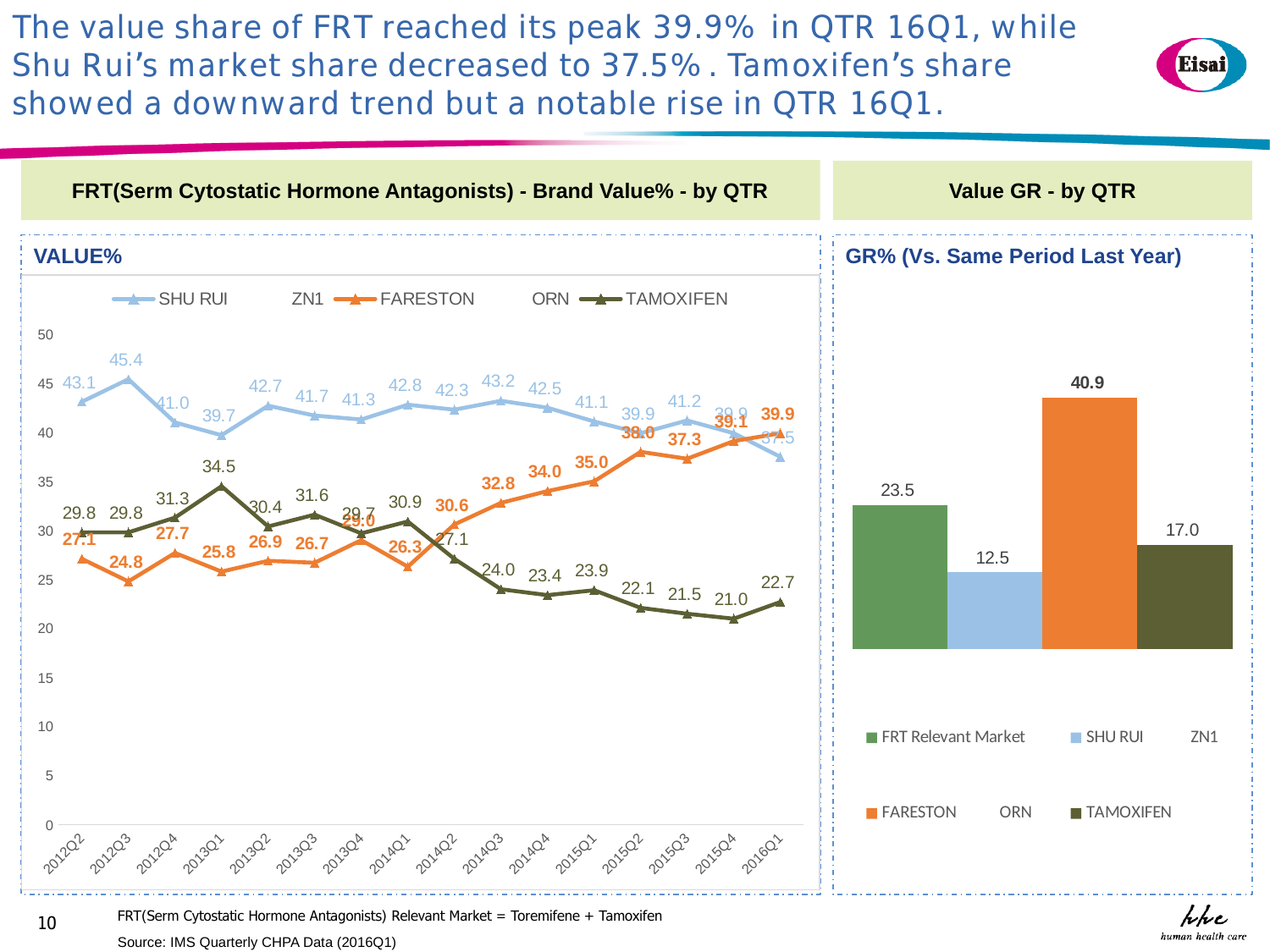

The value share of FRT reached its peak 39.9% in QTR 16Q1, while Shu Rui’s market share decreased to 37.5%. Tamoxifen’s share showed a downward trend but a notable rise in QTR 16Q1.
FRT(Serm Cytostatic Hormone Antagonists) - Brand Value% - by QTR
Value GR - by QTR

VALUE%
GR% (Vs. Same Period Last Year)

### Chart

| Category | SHU RUI            ZN1 | FARESTON           ORN | TAMOXIFEN |
|---|---|---|---|
| 2012Q2 | 43.1 | 27.1 | 29.8 |
| 2012Q3 | 45.4 | 24.8 | 29.8 |
| 2012Q4 | 41.0 | 27.7 | 31.3 |
| 2013Q1 | 39.7 | 25.8 | 34.5 |
| 2013Q2 | 42.7 | 26.9 | 30.4 |
| 2013Q3 | 41.7 | 26.7 | 31.6 |
| 2013Q4 | 41.3 | 29.0 | 29.7 |
| 2014Q1 | 42.8 | 26.3 | 30.9 |
| 2014Q2 | 42.3 | 30.6 | 27.1 |
| 2014Q3 | 43.2 | 32.8 | 24.0 |
| 2014Q4 | 42.5 | 34.0 | 23.4 |
| 2015Q1 | 41.1 | 35.0 | 23.9 |
| 2015Q2 | 39.9 | 38.0 | 22.1 |
| 2015Q3 | 41.2 | 37.3 | 21.5 |
| 2015Q4 | 39.9 | 39.1 | 21.0 |
| 2016Q1 | 37.5 | 39.9 | 22.7 |

### Chart

| Category |  |  |  |  |
|---|---|---|---|---|
FRT(Serm Cytostatic Hormone Antagonists) Relevant Market = Toremifene + Tamoxifen
10
Source: IMS Quarterly CHPA Data (2016Q1)